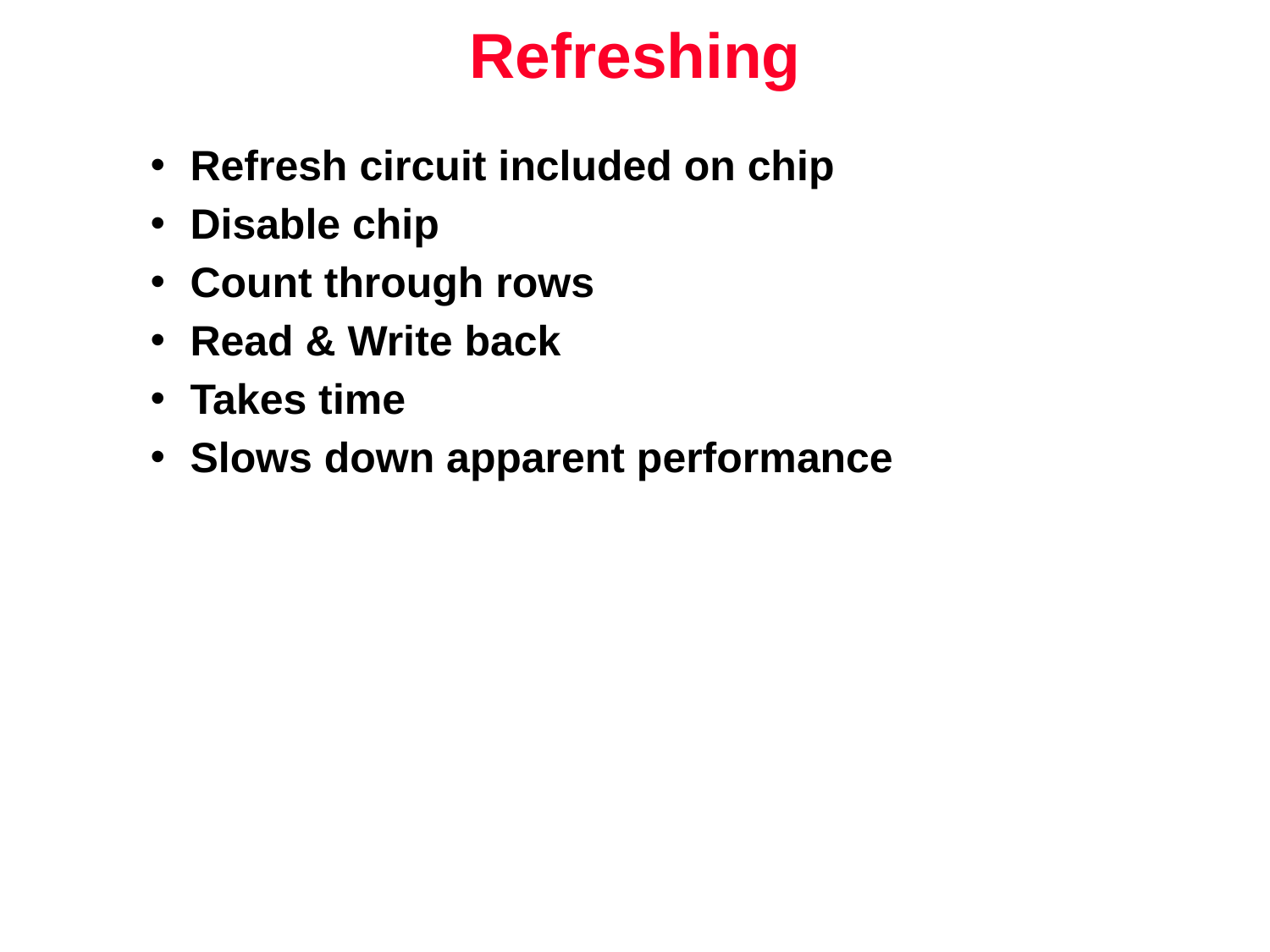

# Refreshing
Refresh circuit included on chip
Disable chip
Count through rows
Read & Write back
Takes time
Slows down apparent performance